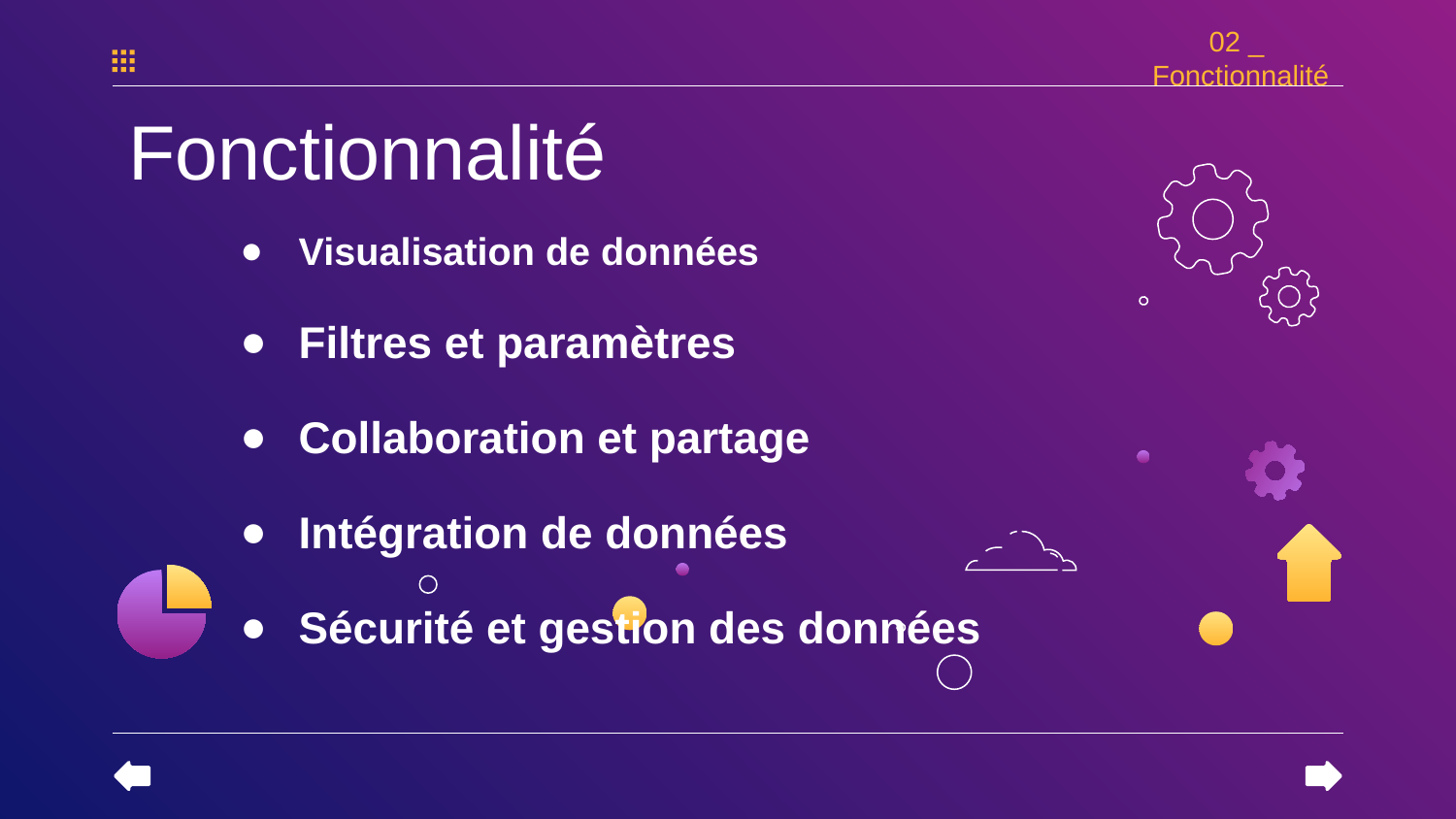

02 _  Fonctionnalité

# Fonctionnalité

Visualisation de données
Filtres et paramètres
Collaboration et partage
Intégration de données
Sécurité et gestion des données